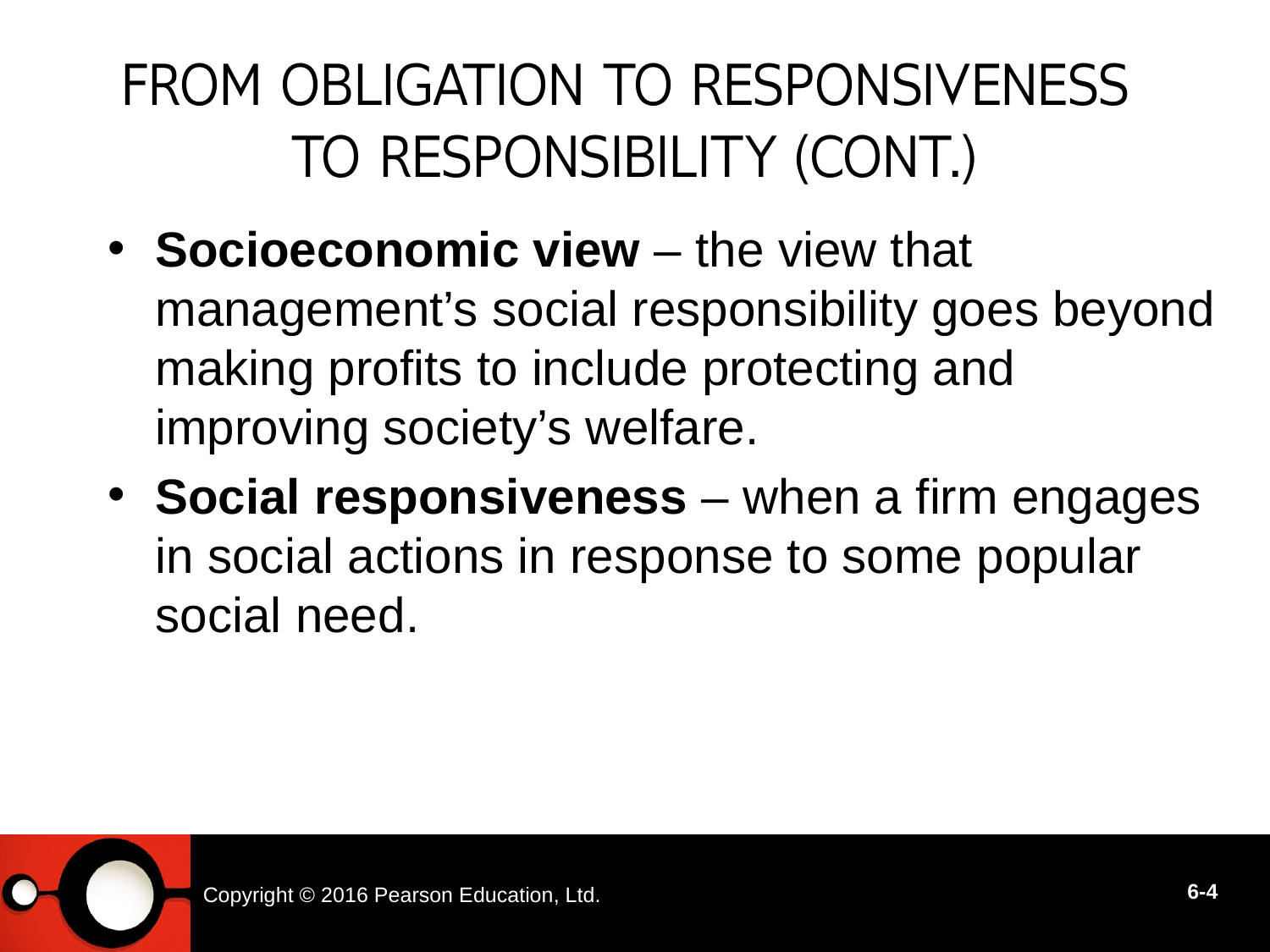

# From Obligation to Responsiveness to Responsibility (cont.)
Socioeconomic view – the view that management’s social responsibility goes beyond making profits to include protecting and improving society’s welfare.
Social responsiveness – when a firm engages in social actions in response to some popular social need.
Copyright © 2016 Pearson Education, Ltd.
6-4